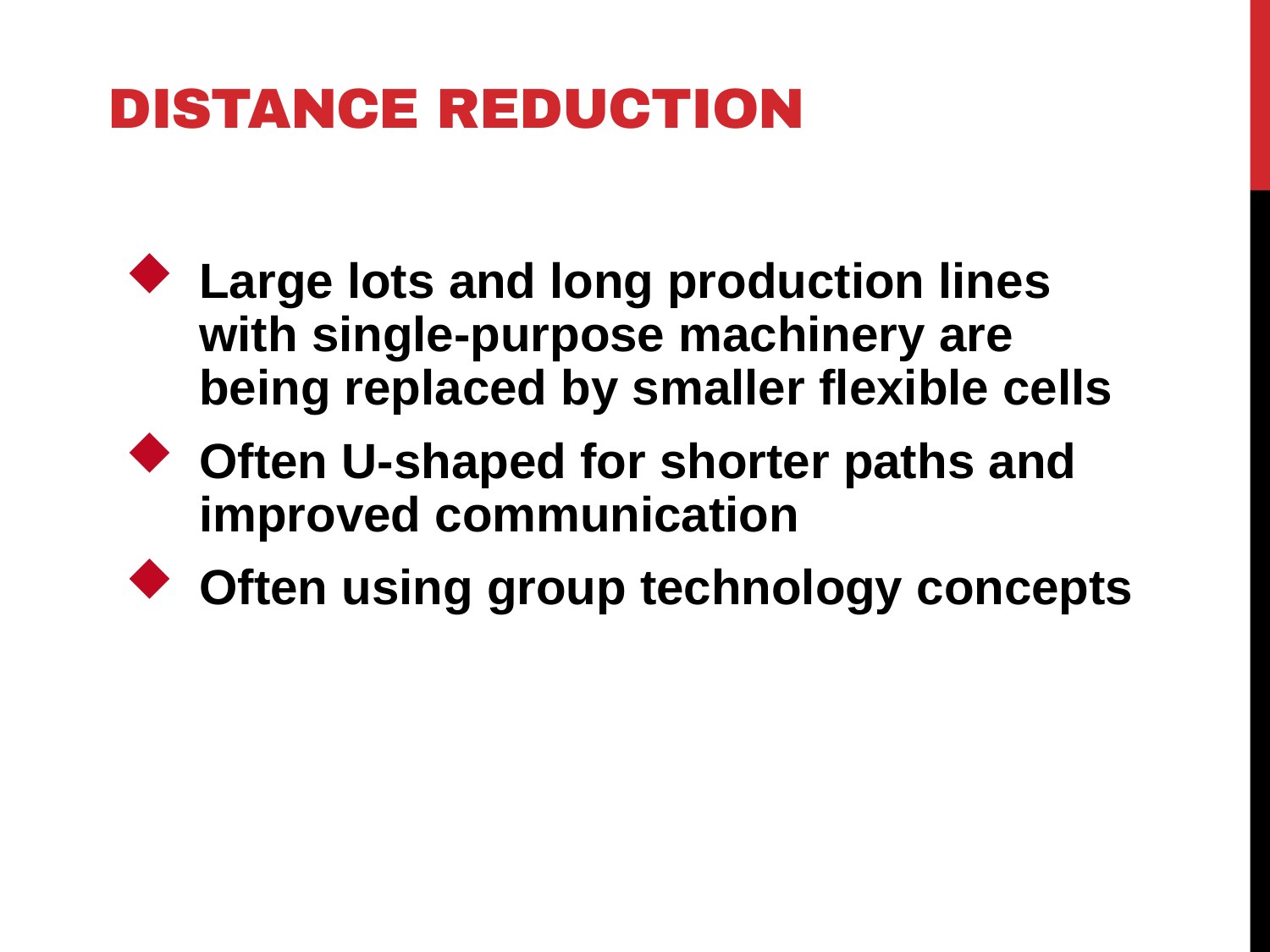

# Distance Reduction
Large lots and long production lines with single-purpose machinery are being replaced by smaller flexible cells
Often U-shaped for shorter paths and improved communication
Often using group technology concepts